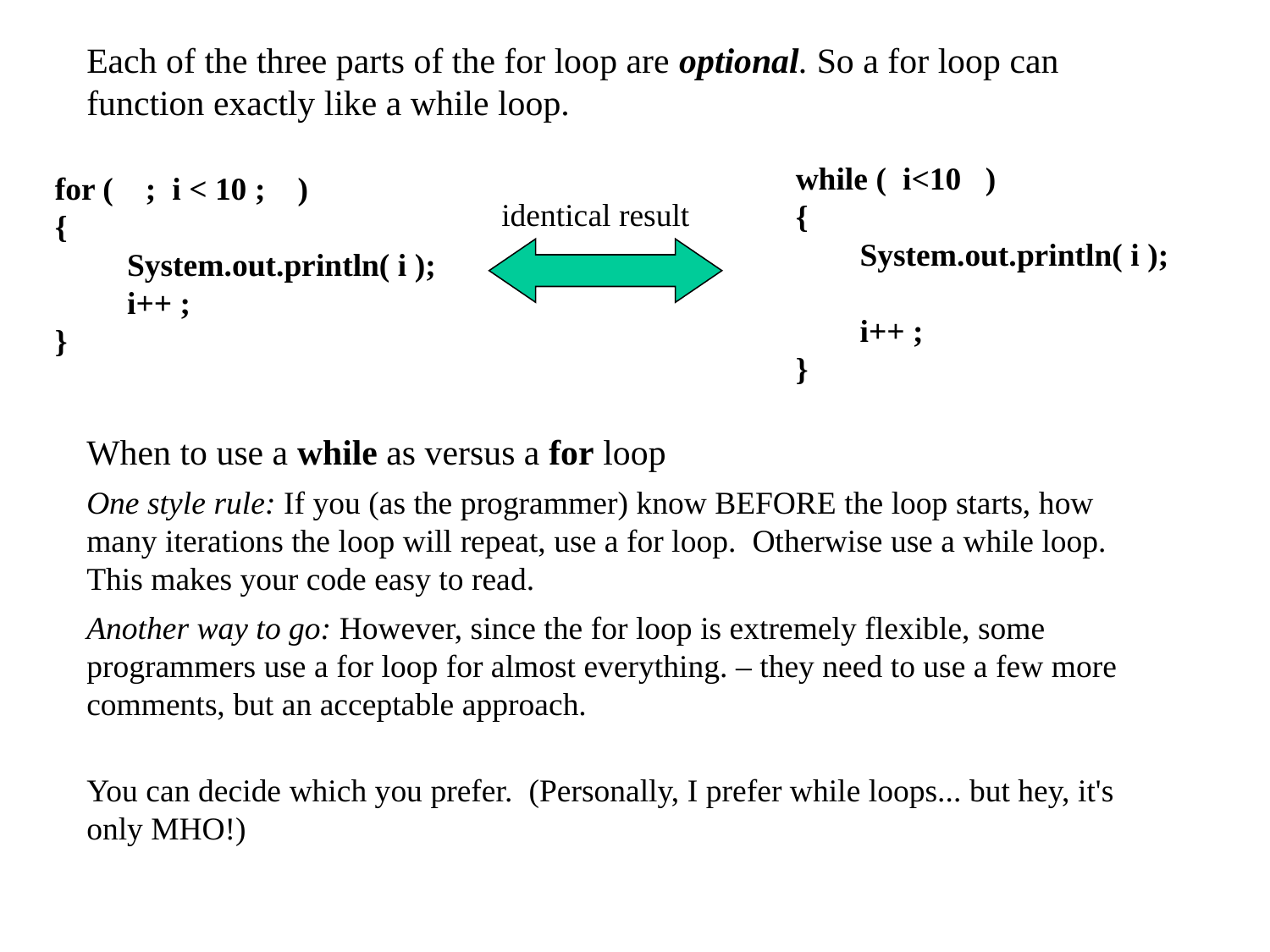

Each of the three parts of the for loop are optional. So a for loop can function exactly like a while loop.
while (  i<10   )
{
        System.out.println( i );
        i++ ;
}

for (    ;  i < 10 ;    )
{
         System.out.println( i );
         i++ ;
}

identical result

When to use a while as versus a for loop
One style rule: If you (as the programmer) know BEFORE the loop starts, how many iterations the loop will repeat, use a for loop.  Otherwise use a while loop.  This makes your code easy to read.
Another way to go: However, since the for loop is extremely flexible, some programmers use a for loop for almost everything. – they need to use a few more comments, but an acceptable approach.
You can decide which you prefer.  (Personally, I prefer while loops... but hey, it's only MHO!)